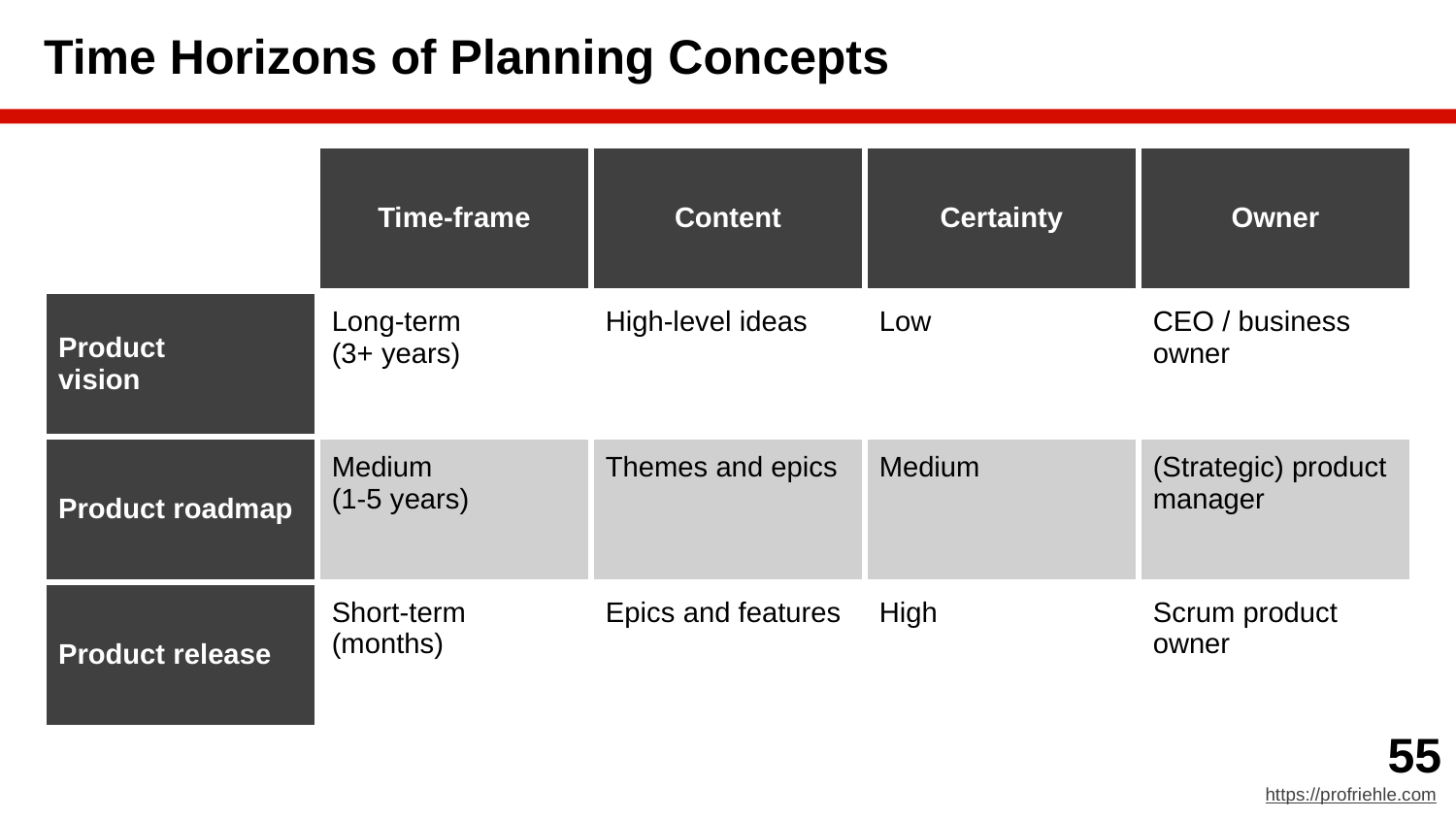

# Time Horizons of Planning Concepts
|  | Time-frame | Content | Certainty | Owner |
| --- | --- | --- | --- | --- |
| Product vision | Long-term (3+ years) | High-level ideas | Low | CEO / business owner |
| Product roadmap | Medium (1-5 years) | Themes and epics | Medium | (Strategic) product manager |
| Product release | Short-term (months) | Epics and features | High | Scrum product owner |
55
https://profriehle.com